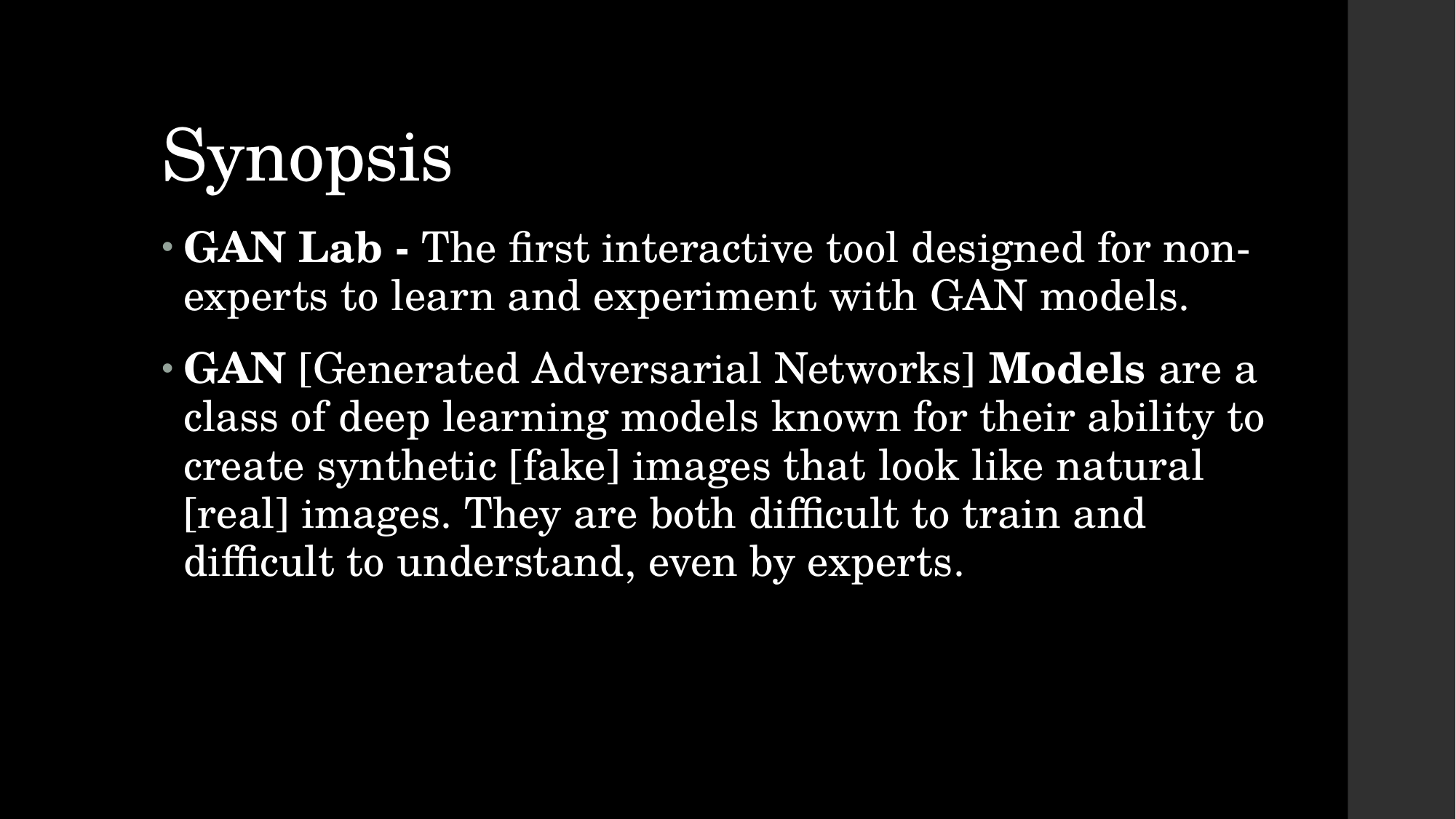

# Synopsis
GAN Lab - The first interactive tool designed for non-experts to learn and experiment with GAN models.
GAN [Generated Adversarial Networks] Models are a class of deep learning models known for their ability to create synthetic [fake] images that look like natural [real] images. They are both difficult to train and difficult to understand, even by experts.